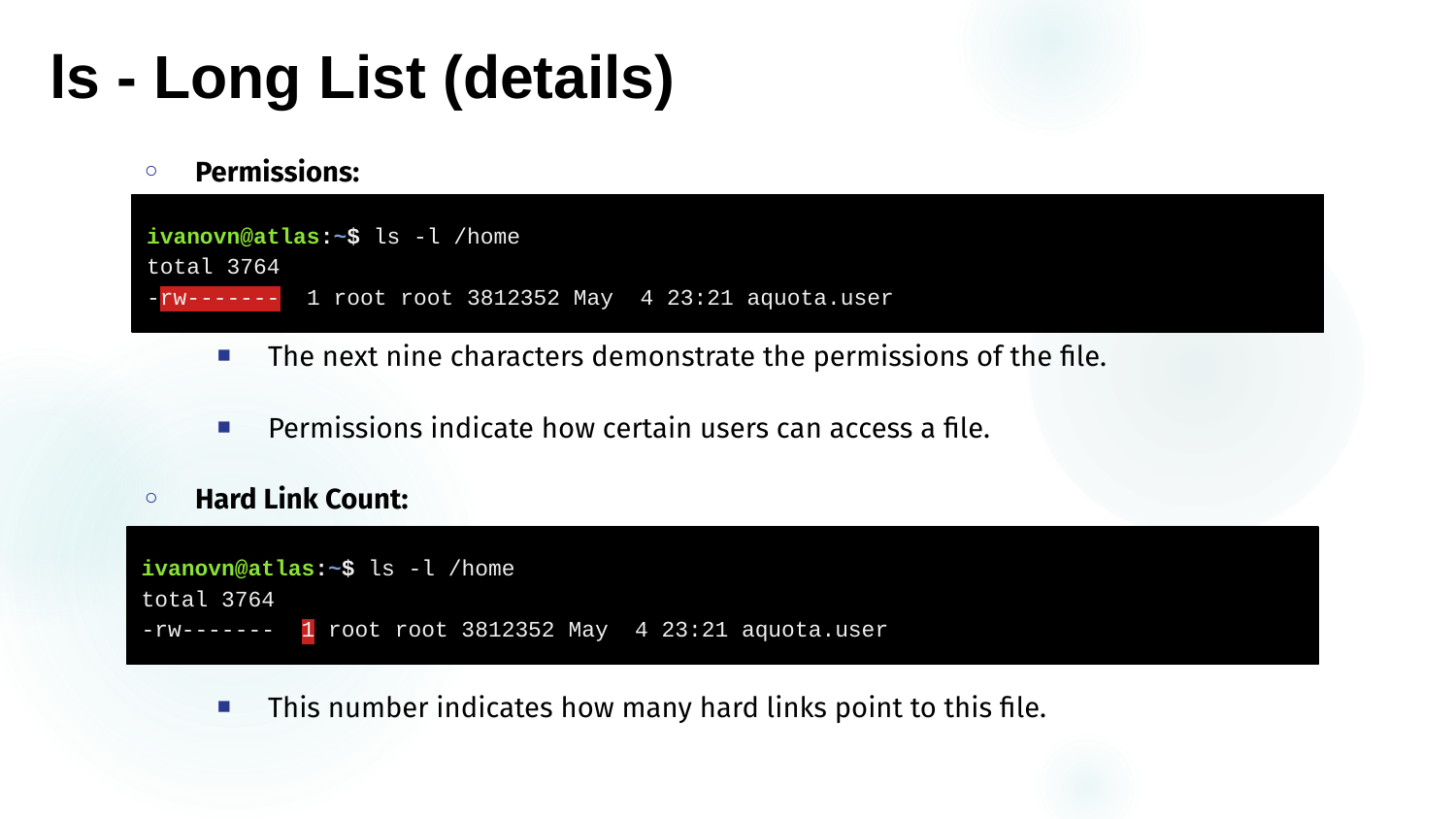

# ls - Long List (details)
Permissions:

The next nine characters demonstrate the permissions of the file.
Permissions indicate how certain users can access a file.
Hard Link Count:

This number indicates how many hard links point to this file.

ivanovn@atlas:~$ ls -l /home
total 3764
-rw-------  1 root root 3812352 May  4 23:21 aquota.user
ivanovn@atlas:~$ ls -l /home
total 3764
-rw-------  1 root root 3812352 May  4 23:21 aquota.user